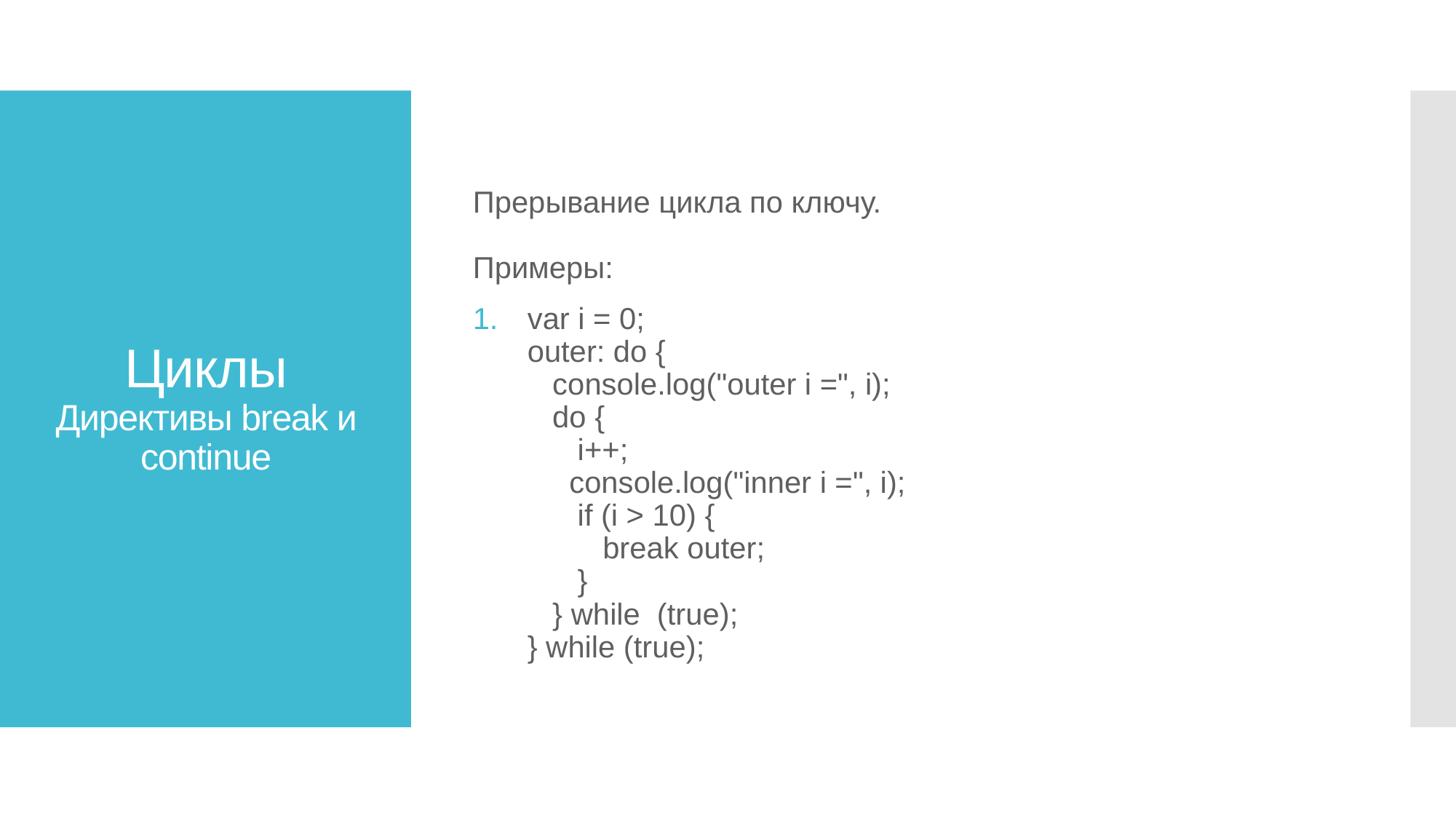

Прерывание цикла по ключу.
Примеры:
var i = 0;
outer: do {
   console.log("outer i =", i);
   do {
      i++;
     console.log("inner i =", i); 
      if (i > 10) {
         break outer;
      }
   } while  (true);
} while (true);
# Циклы Директивы break и continue